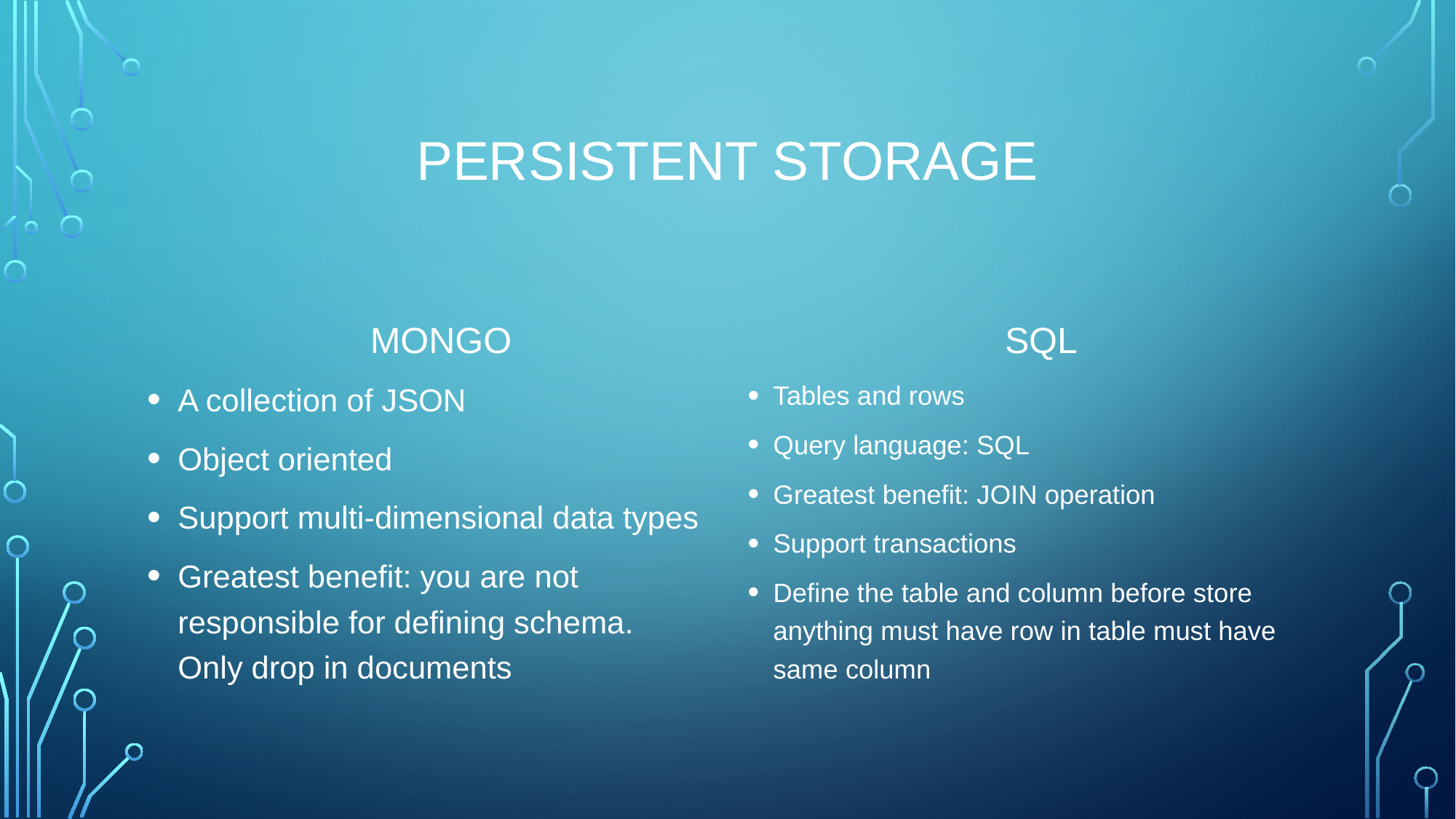

# Persistent Storage
SQL
Mongo
A collection of JSON
Object oriented
Support multi-dimensional data types
Greatest benefit: you are not responsible for defining schema. Only drop in documents

Tables and rows
Query language: SQL
Greatest benefit: JOIN operation
Support transactions
Define the table and column before store anything must have row in table must have same column